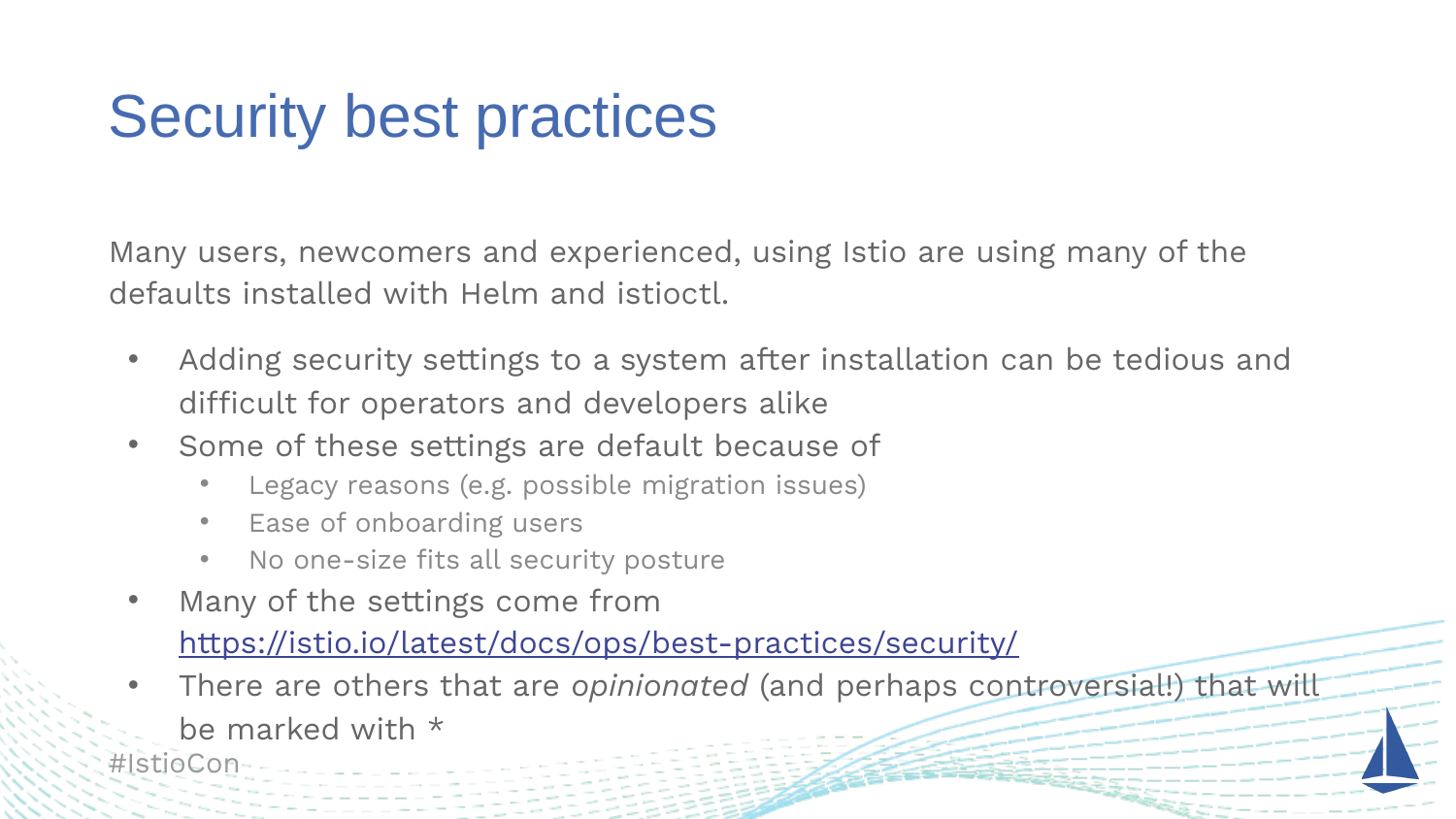

# Security best practices
Many users, newcomers and experienced, using Istio are using many of the defaults installed with Helm and istioctl.
Adding security settings to a system after installation can be tedious and difficult for operators and developers alike
Some of these settings are default because of
Legacy reasons (e.g. possible migration issues)
Ease of onboarding users
No one-size fits all security posture
Many of the settings come from https://istio.io/latest/docs/ops/best-practices/security/
There are others that are opinionated (and perhaps controversial!) that will be marked with *